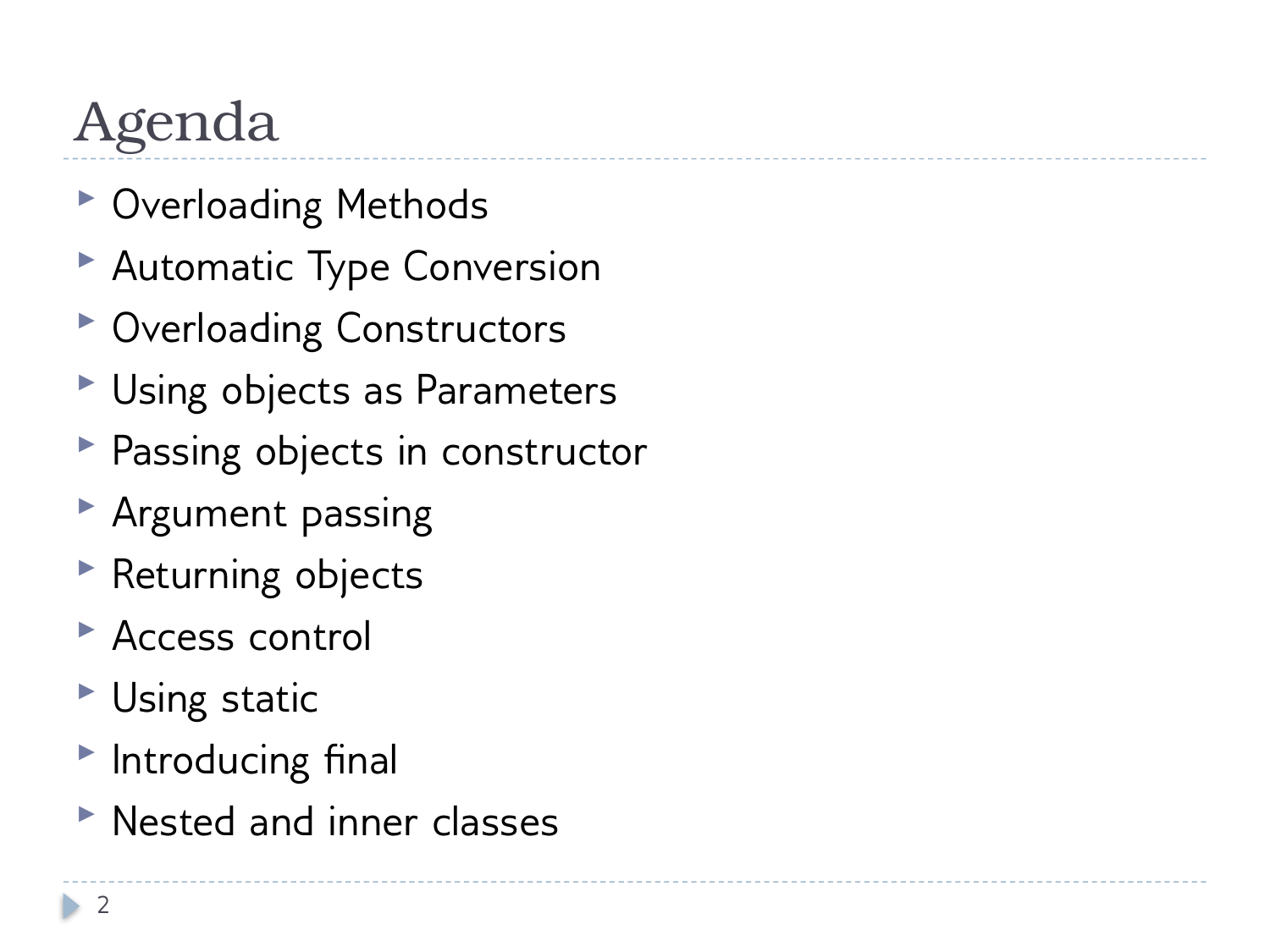

# Agenda
Overloading Methods
Automatic Type Conversion
Overloading Constructors
Using objects as Parameters
Passing objects in constructor
Argument passing
Returning objects
Access control
Using static
Introducing final
Nested and inner classes

2